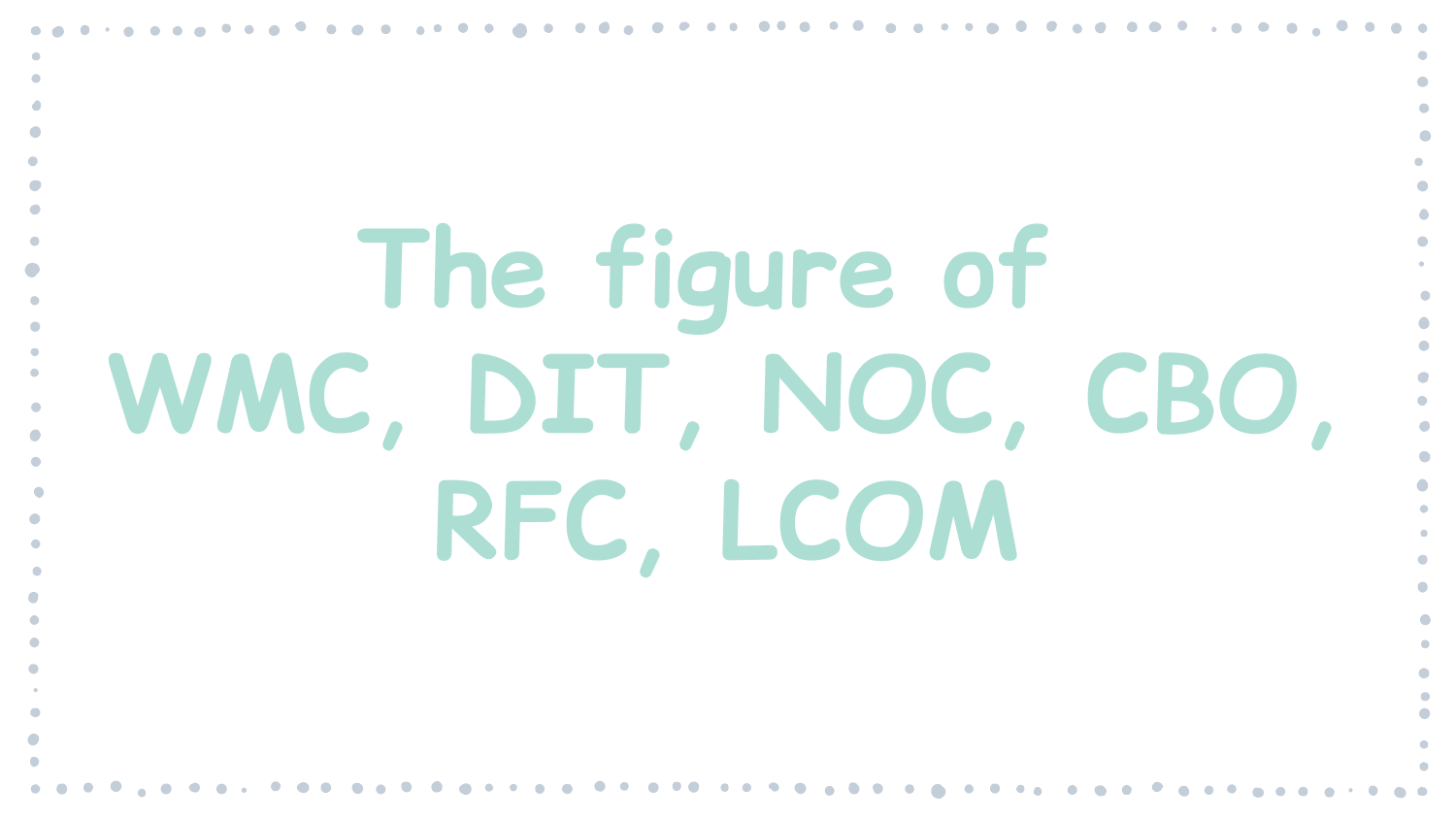

The figure of
WMC, DIT, NOC, CBO, RFC, LCOM